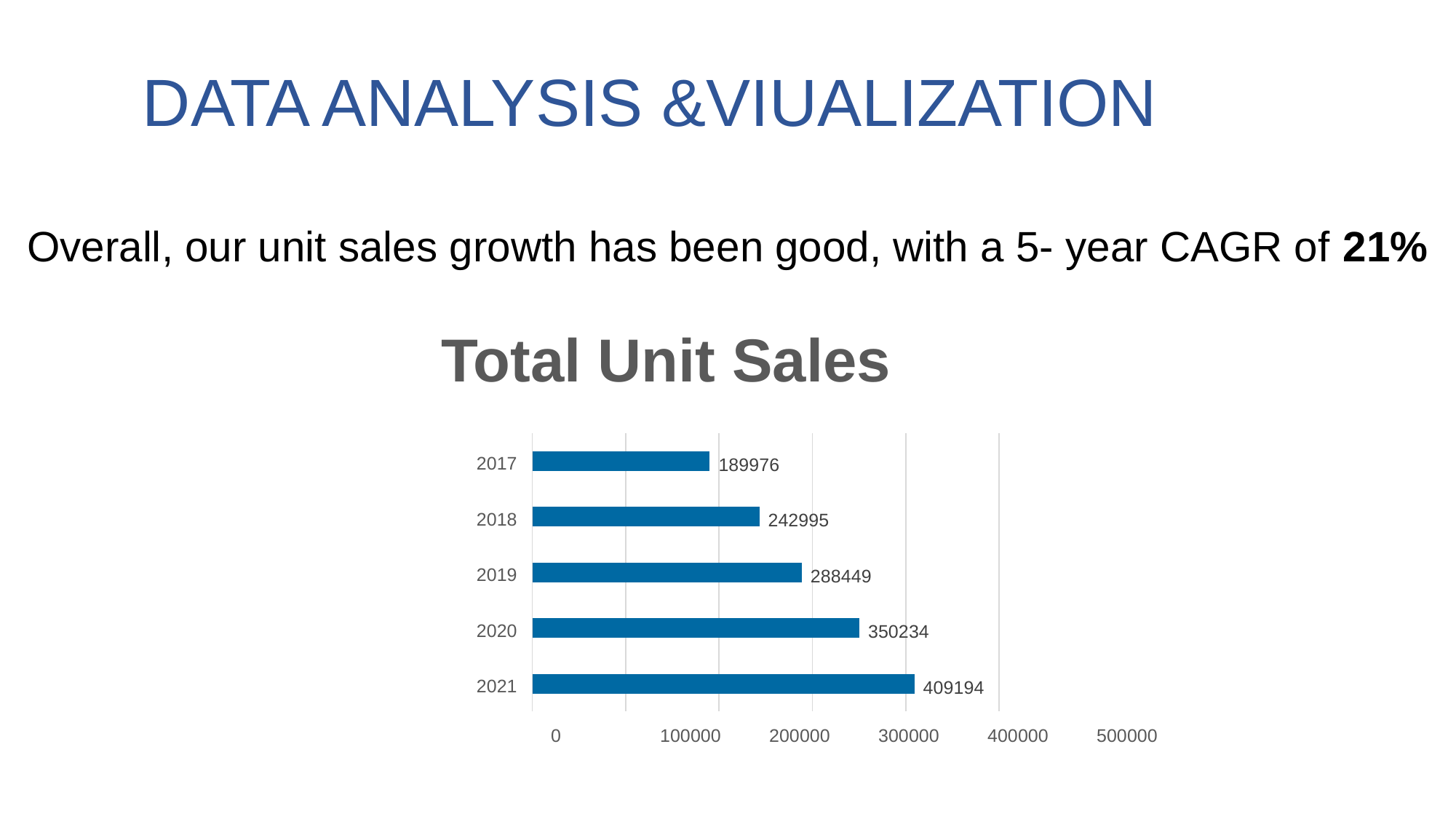

# DATA ANALYSIS &VIUALIZATION
Overall, our unit sales growth has been good, with a 5- year CAGR of 21%

                                   Total Unit Sales

2017

189976
2018

242995
2019

288449
2020

350234
2021

409194

	0	100000	200000	300000	400000	500000